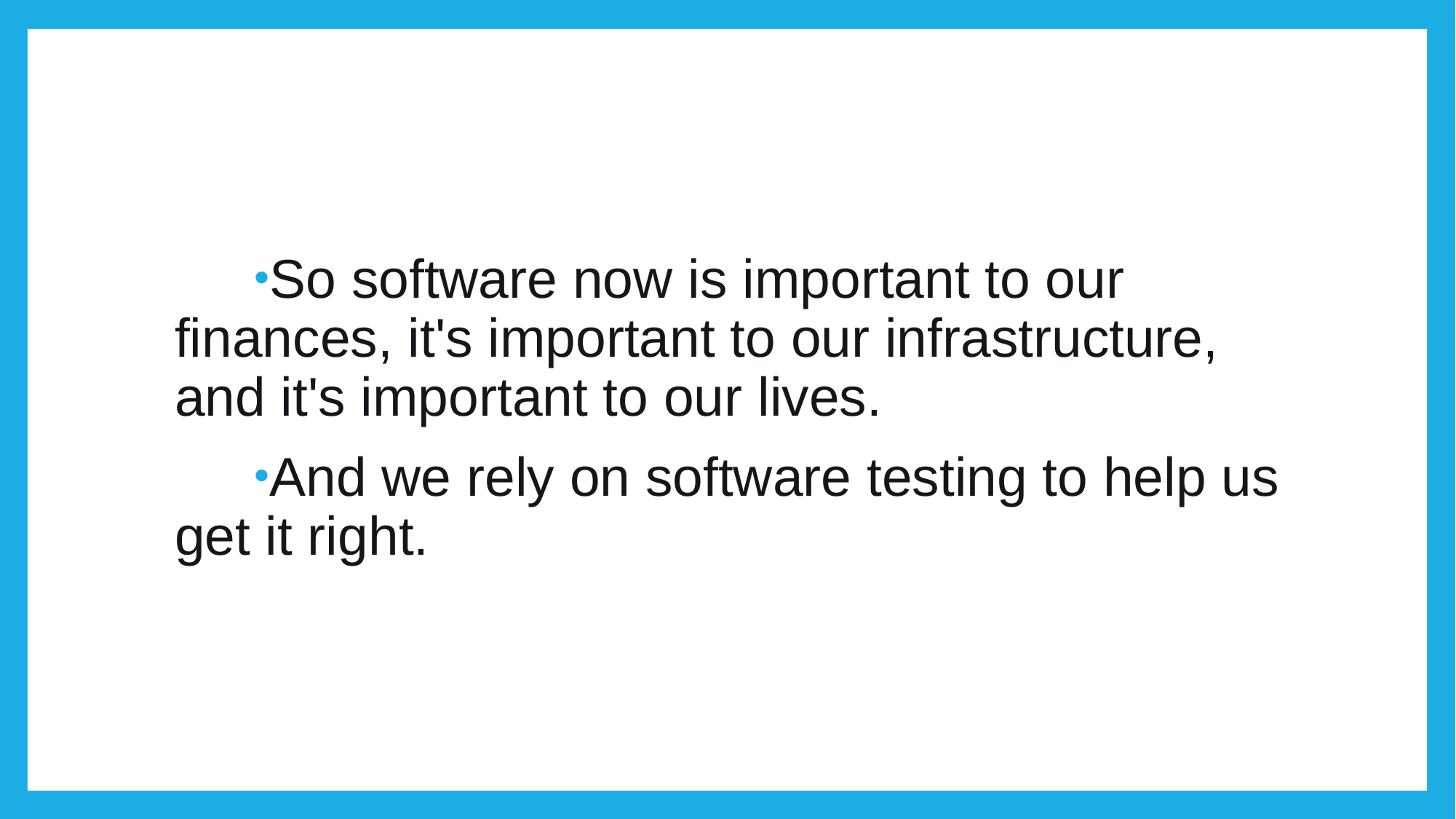

#
So software now is important to our finances, it's important to our infrastructure, and it's important to our lives.
And we rely on software testing to help us get it right.